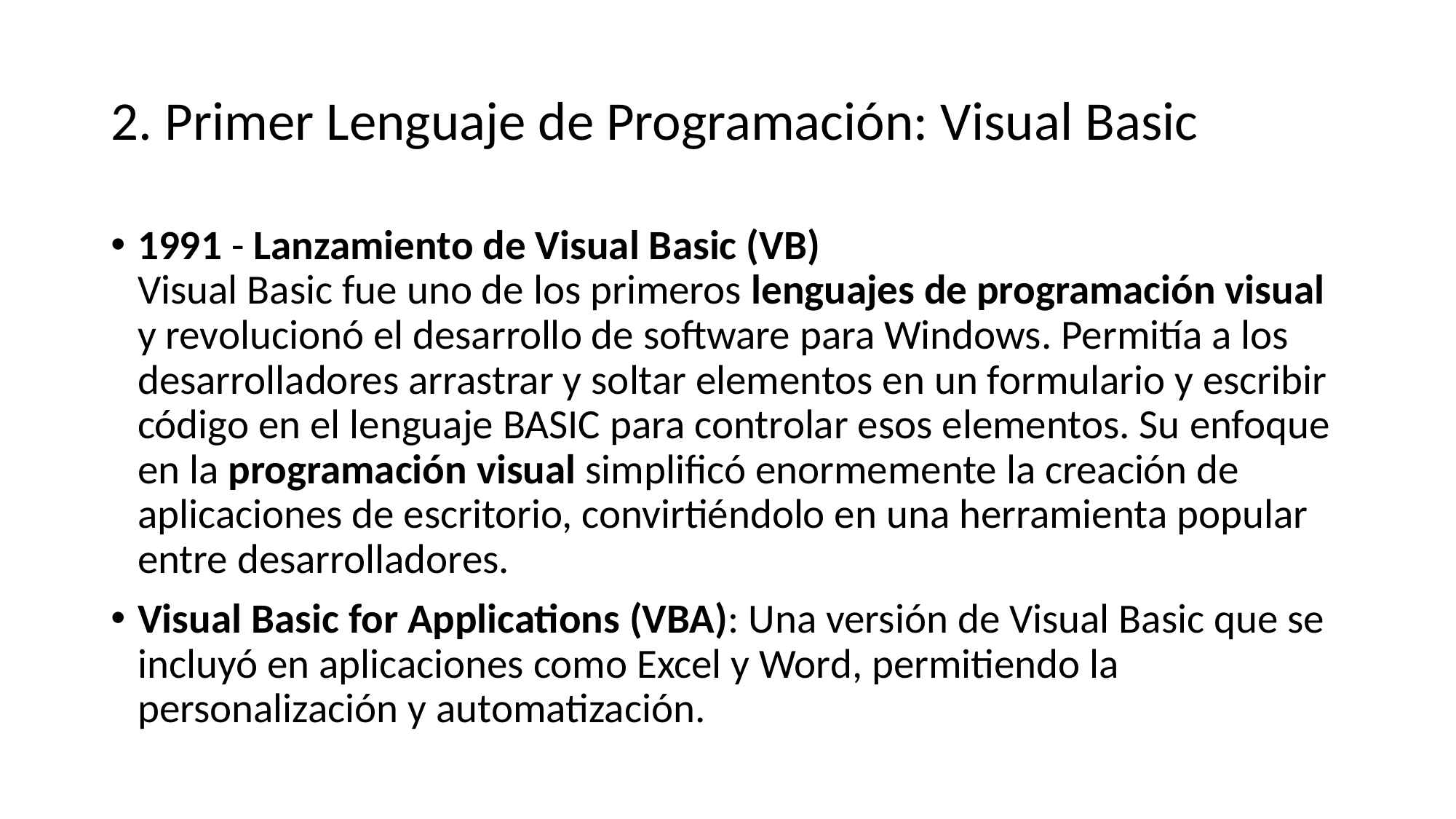

# 2. Primer Lenguaje de Programación: Visual Basic
1991 - Lanzamiento de Visual Basic (VB)
Visual Basic fue uno de los primeros lenguajes de programación visual y revolucionó el desarrollo de software para Windows. Permitía a los desarrolladores arrastrar y soltar elementos en un formulario y escribir código en el lenguaje BASIC para controlar esos elementos. Su enfoque en la programación visual simplificó enormemente la creación de aplicaciones de escritorio, convirtiéndolo en una herramienta popular entre desarrolladores.
Visual Basic for Applications (VBA): Una versión de Visual Basic que se incluyó en aplicaciones como Excel y Word, permitiendo la personalización y automatización.